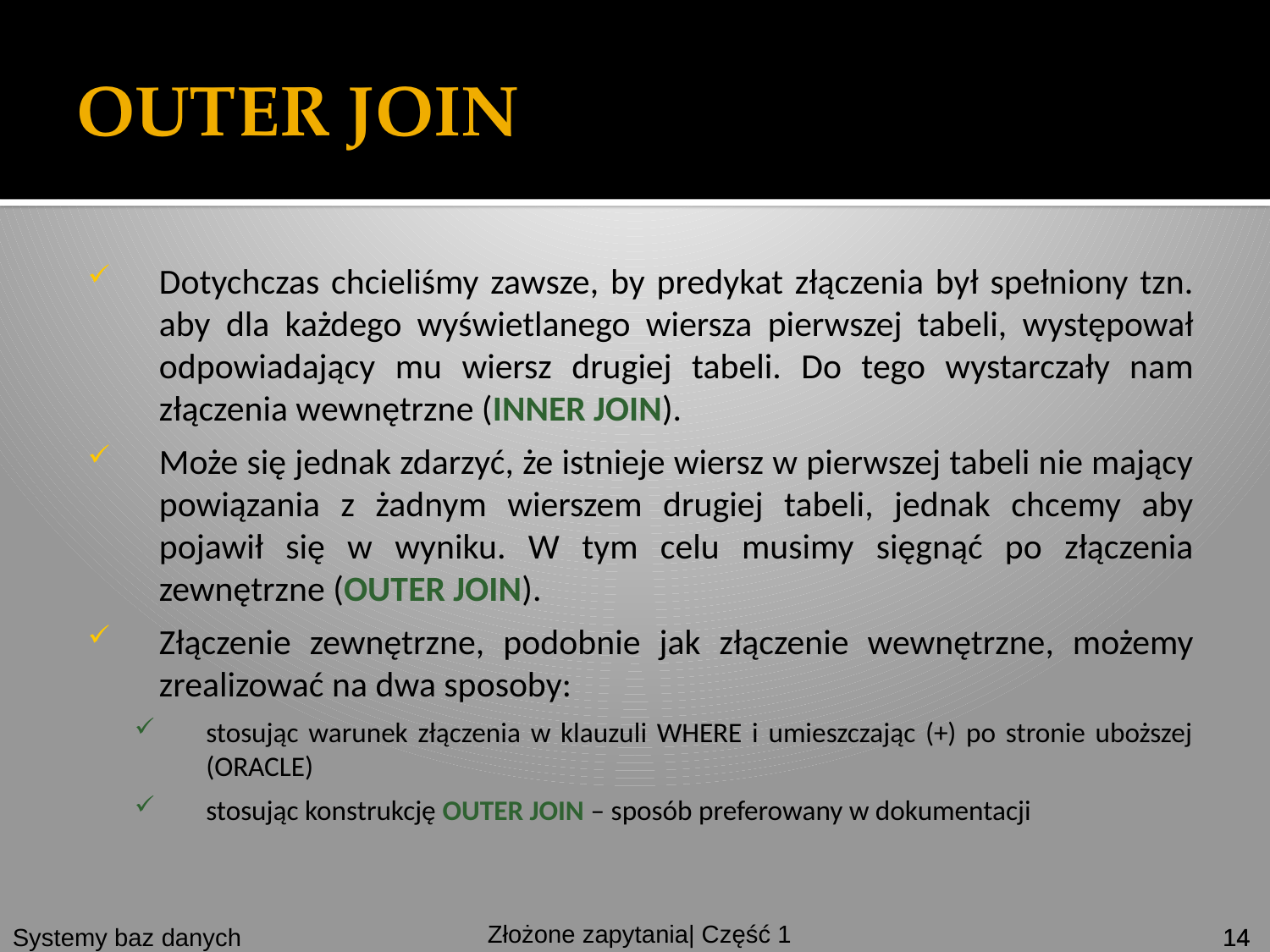

# OUTER JOIN
Dotychczas chcieliśmy zawsze, by predykat złączenia był spełniony tzn. aby dla każdego wyświetlanego wiersza pierwszej tabeli, występował odpowiadający mu wiersz drugiej tabeli. Do tego wystarczały nam złączenia wewnętrzne (INNER JOIN).
Może się jednak zdarzyć, że istnieje wiersz w pierwszej tabeli nie mający powiązania z żadnym wierszem drugiej tabeli, jednak chcemy aby pojawił się w wyniku. W tym celu musimy sięgnąć po złączenia zewnętrzne (OUTER JOIN).
Złączenie zewnętrzne, podobnie jak złączenie wewnętrzne, możemy zrealizować na dwa sposoby:
stosując warunek złączenia w klauzuli WHERE i umieszczając (+) po stronie uboższej (ORACLE)
stosując konstrukcję OUTER JOIN – sposób preferowany w dokumentacji
Złożone zapytania| Część 1